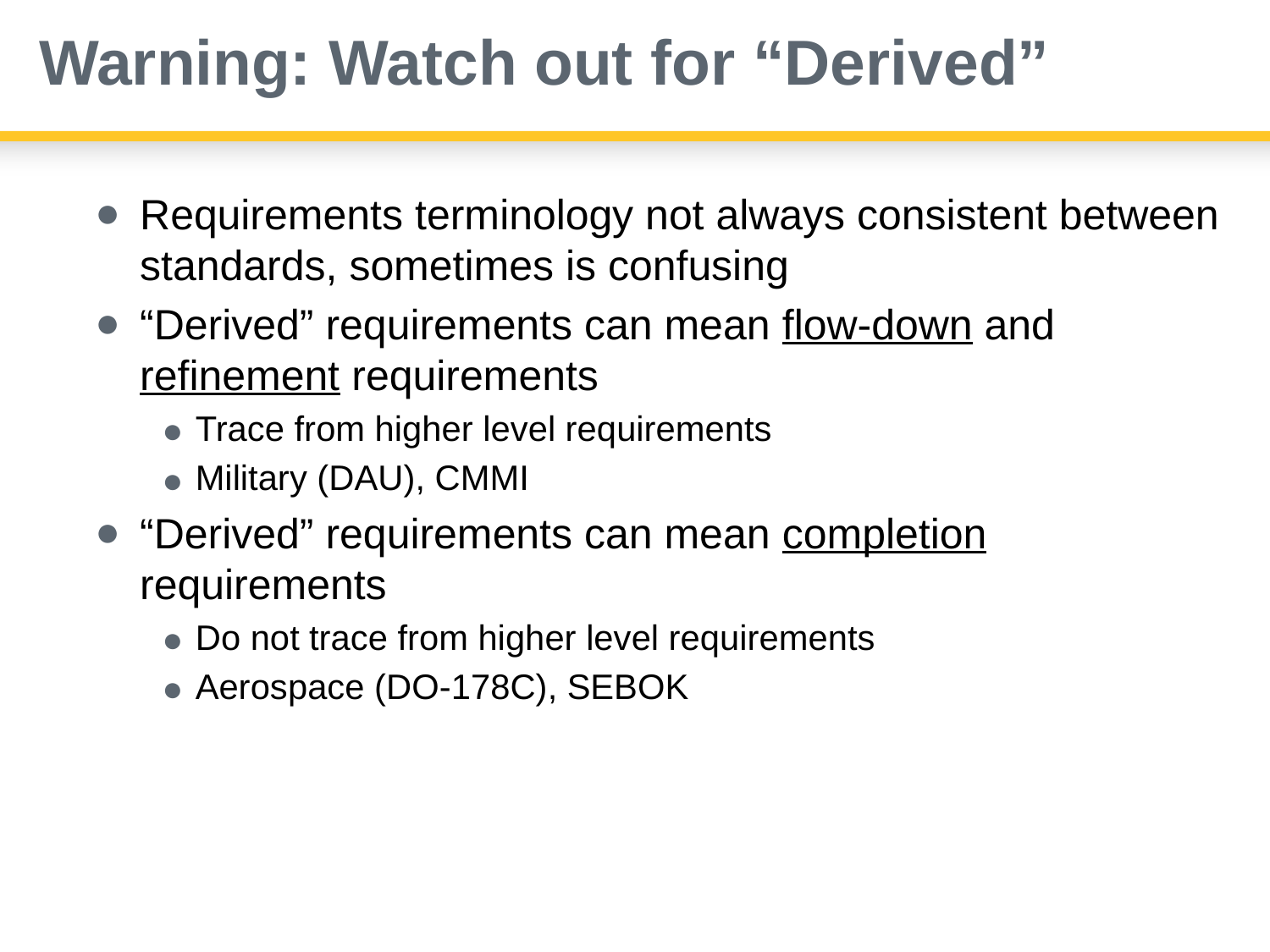

# Warning: Watch out for “Derived”
Requirements terminology not always consistent between standards, sometimes is confusing
“Derived” requirements can mean flow-down and refinement requirements
Trace from higher level requirements
Military (DAU), CMMI
“Derived” requirements can mean completion requirements
Do not trace from higher level requirements
Aerospace (DO-178C), SEBOK